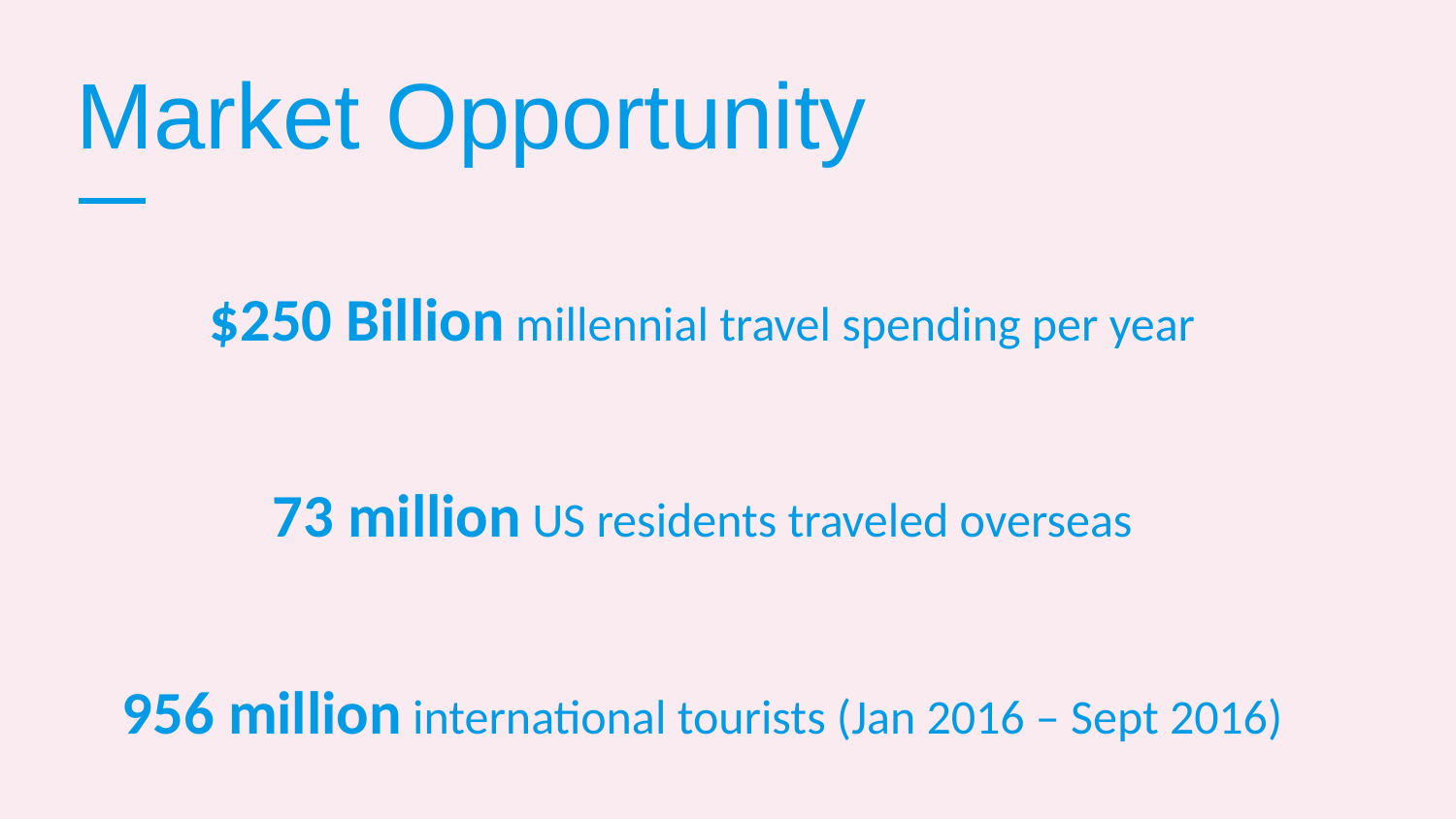

# Market Opportunity
$250 Billion millennial travel spending per year

73 million US residents traveled overseas

956 million international tourists (Jan 2016 – Sept 2016)